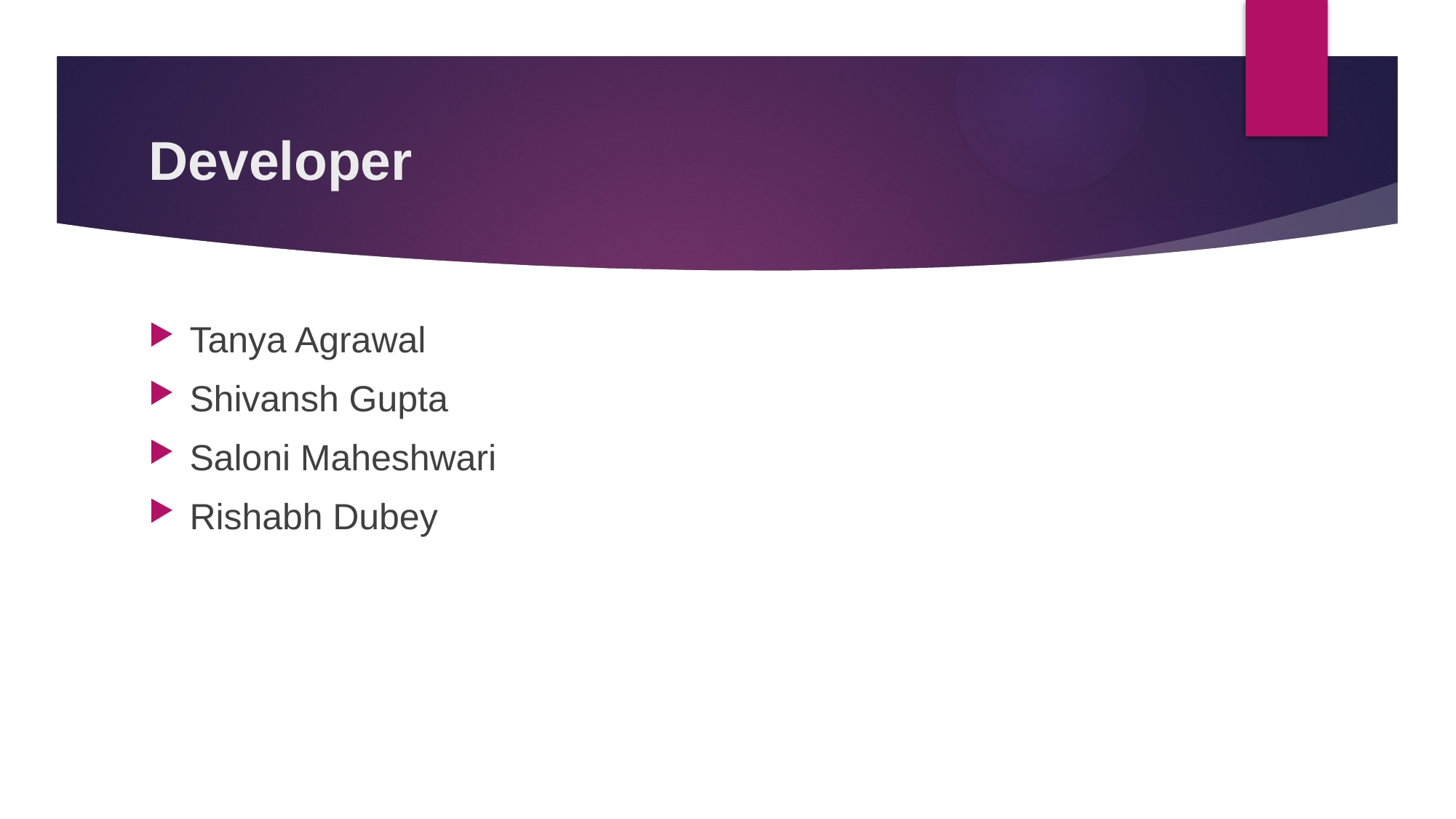

# Developer
Tanya Agrawal
Shivansh Gupta
Saloni Maheshwari
Rishabh Dubey